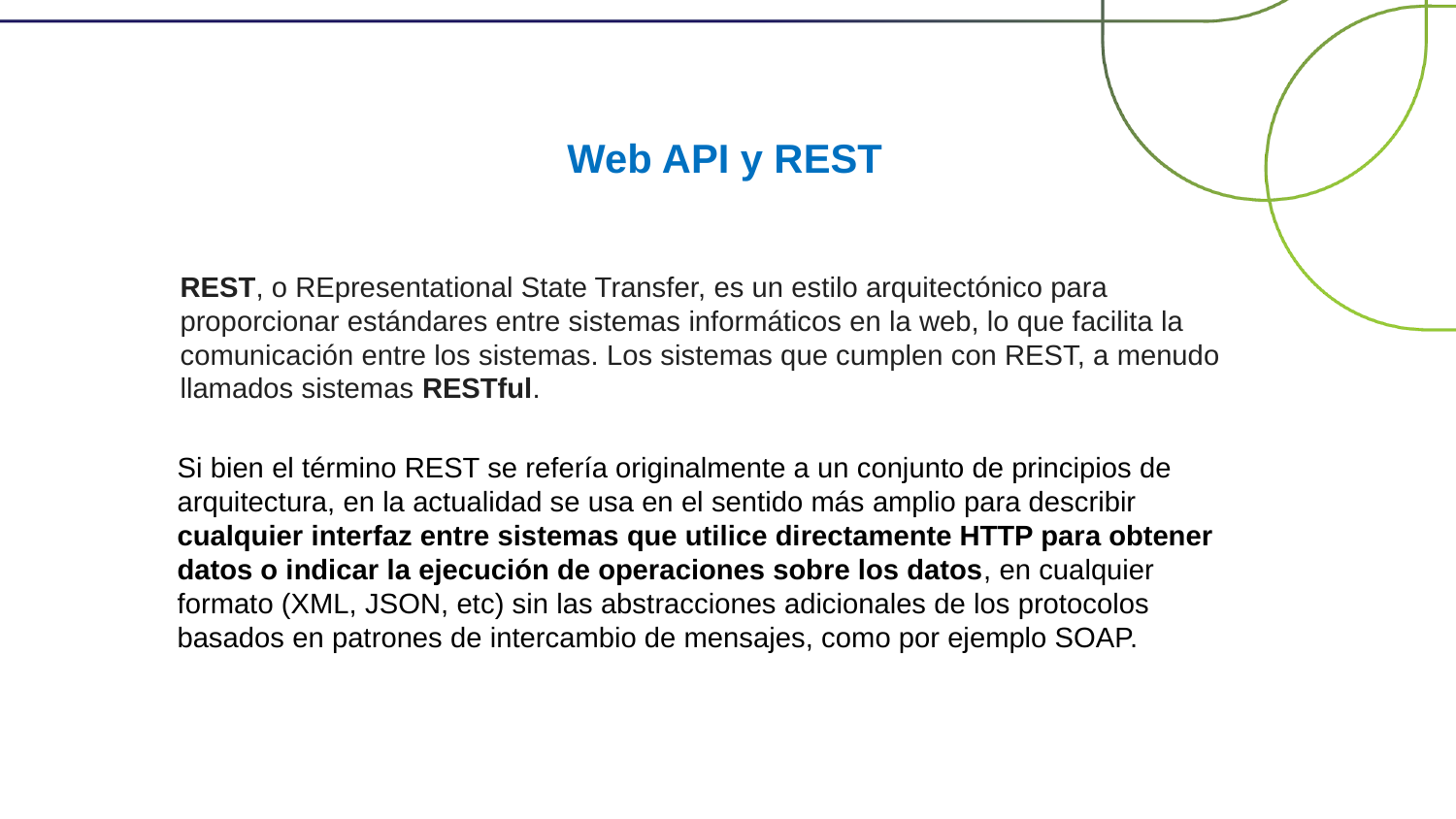

Web API y REST
REST, o REpresentational State Transfer, es un estilo arquitectónico para proporcionar estándares entre sistemas informáticos en la web, lo que facilita la comunicación entre los sistemas. Los sistemas que cumplen con REST, a menudo llamados sistemas RESTful.
Si bien el término REST se refería originalmente a un conjunto de principios de arquitectura, en la actualidad se usa en el sentido más amplio para describir cualquier interfaz entre sistemas que utilice directamente HTTP para obtener datos o indicar la ejecución de operaciones sobre los datos, en cualquier formato (XML, JSON, etc) sin las abstracciones adicionales de los protocolos basados en patrones de intercambio de mensajes, como por ejemplo SOAP.